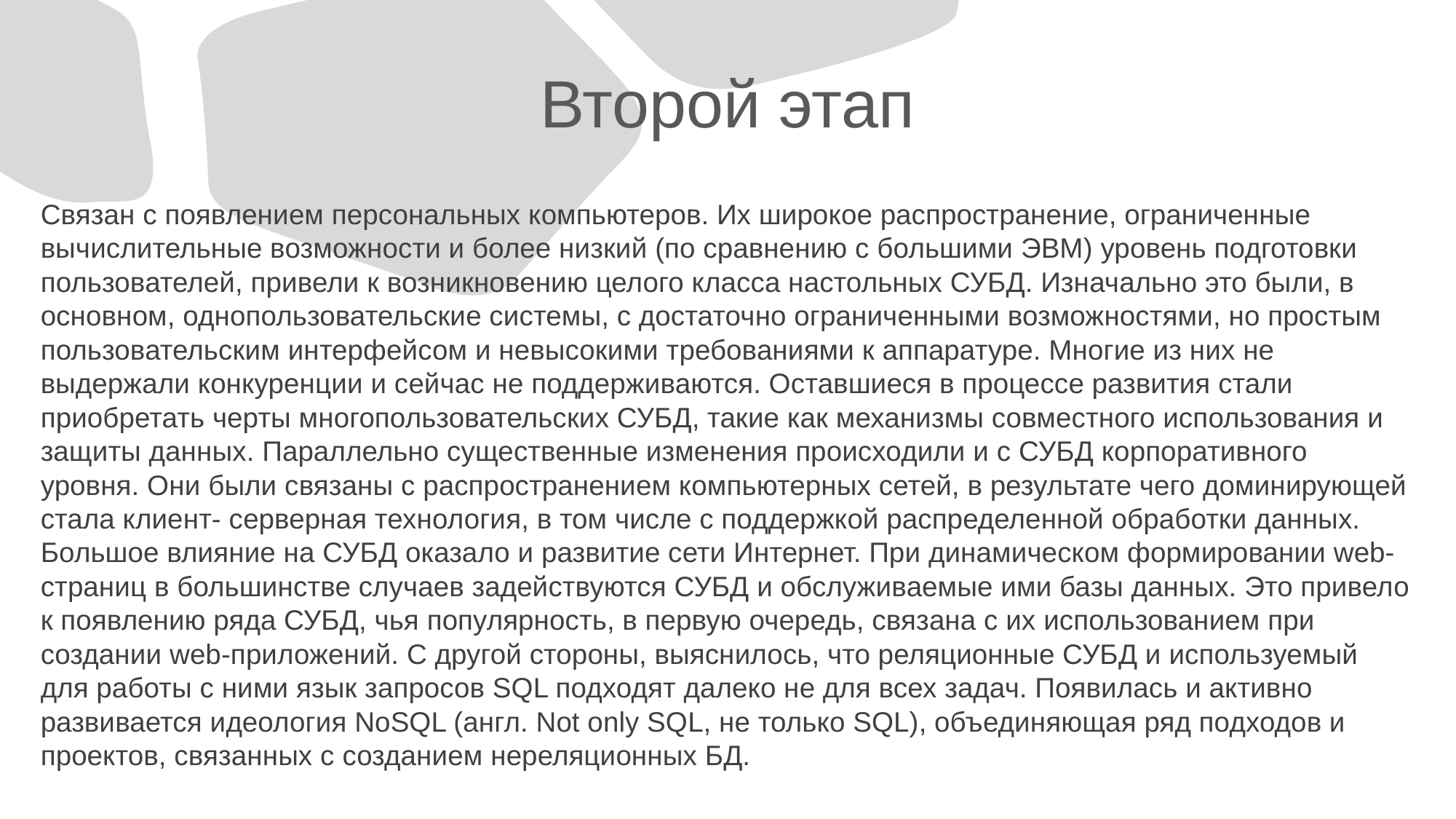

# Второй этап
Связан с появлением персональных компьютеров. Их широкое распространение, ограниченные вычислительные возможности и более низкий (по сравнению с большими ЭВМ) уровень подготовки пользователей, привели к возникновению целого класса настольных СУБД. Изначально это были, в основном, однопользовательские системы, с достаточно ограниченными возможностями, но простым пользовательским интерфейсом и невысокими требованиями к аппаратуре. Многие из них не выдержали конкуренции и сейчас не поддерживаются. Оставшиеся в процессе развития стали приобретать черты многопользовательских СУБД, такие как механизмы совместного использования и защиты данных. Параллельно существенные изменения происходили и с СУБД корпоративного уровня. Они были связаны с распространением компьютерных сетей, в результате чего доминирующей стала клиент- серверная технология, в том числе с поддержкой распределенной обработки данных. Большое влияние на СУБД оказало и развитие сети Интернет. При динамическом формировании web-страниц в большинстве случаев задействуются СУБД и обслуживаемые ими базы данных. Это привело к появлению ряда СУБД, чья популярность, в первую очередь, связана с их использованием при создании web-приложений. С другой стороны, выяснилось, что реляционные СУБД и используемый для работы с ними язык запросов SQL подходят далеко не для всех задач. Появилась и активно развивается идеология NoSQL (англ. Not only SQL, не только SQL), объединяющая ряд подходов и проектов, связанных с созданием нереляционных БД.